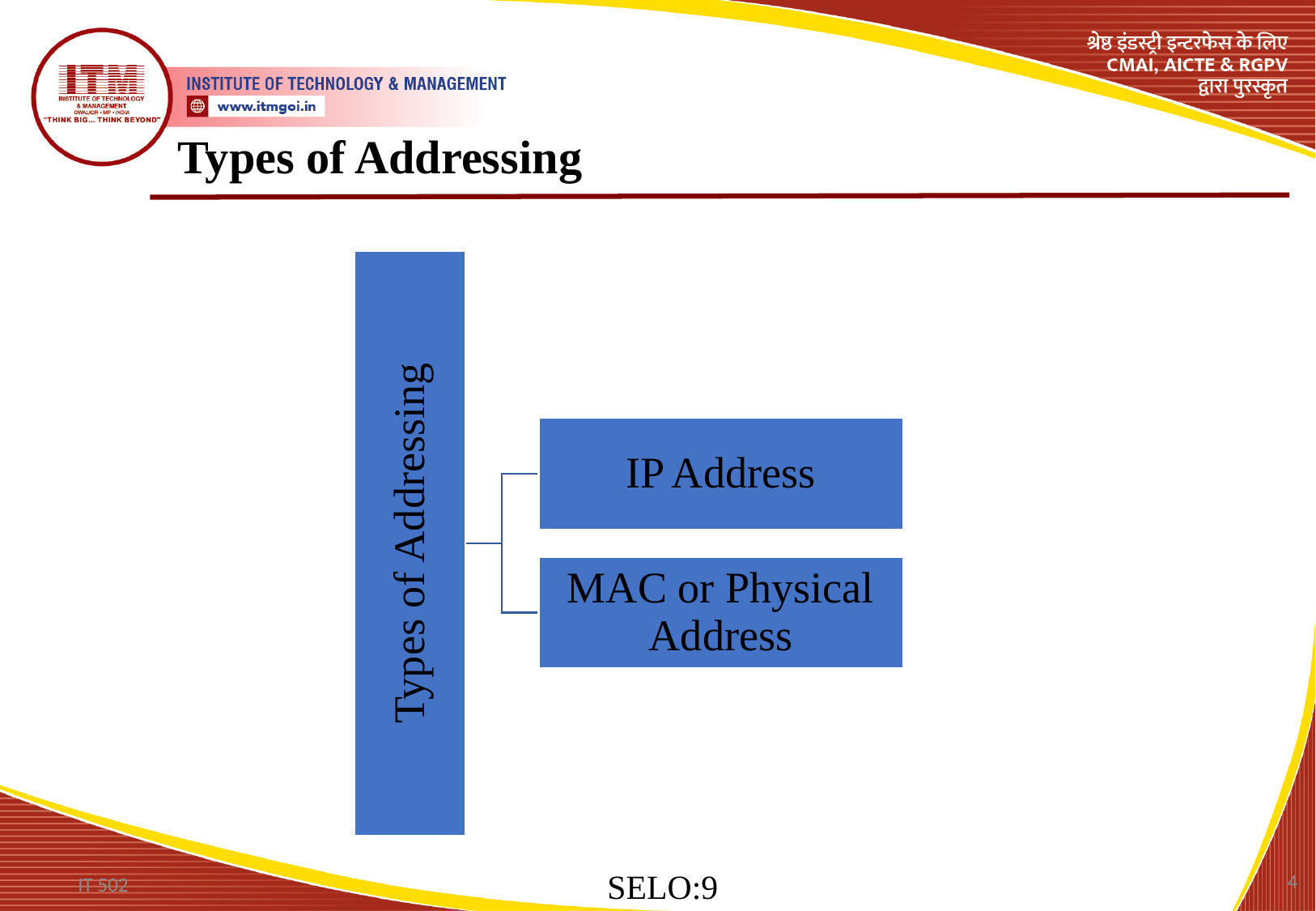

Types of Addressing

Types of Addressing
IP Address
MAC or Physical Address
4
IT 502
SELO:9